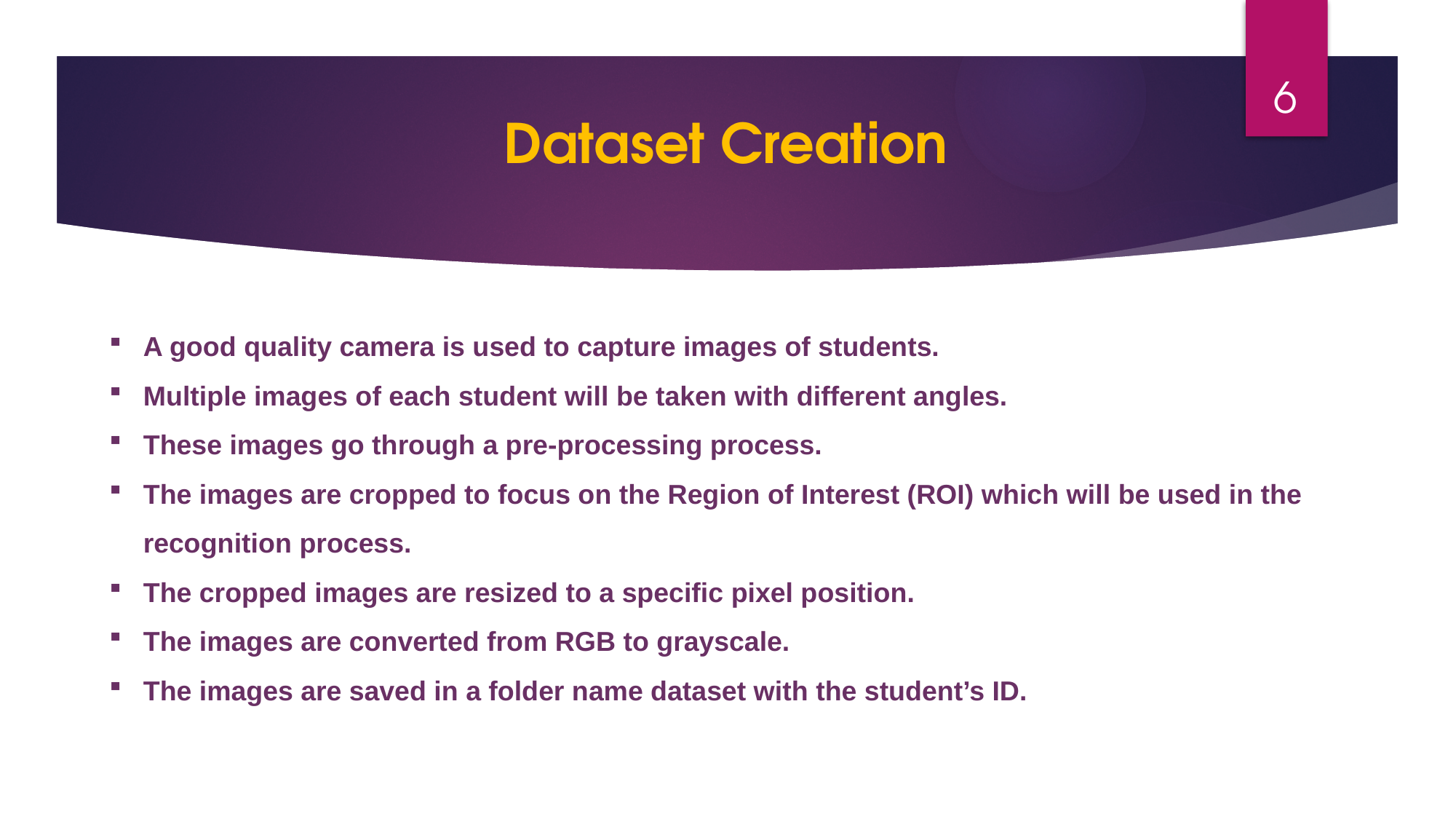

6
# Dataset Creation
A good quality camera is used to capture images of students.
Multiple images of each student will be taken with different angles.
These images go through a pre-processing process.
The images are cropped to focus on the Region of Interest (ROI) which will be used in the recognition process.
The cropped images are resized to a specific pixel position.
The images are converted from RGB to grayscale.
The images are saved in a folder name dataset with the student’s ID.